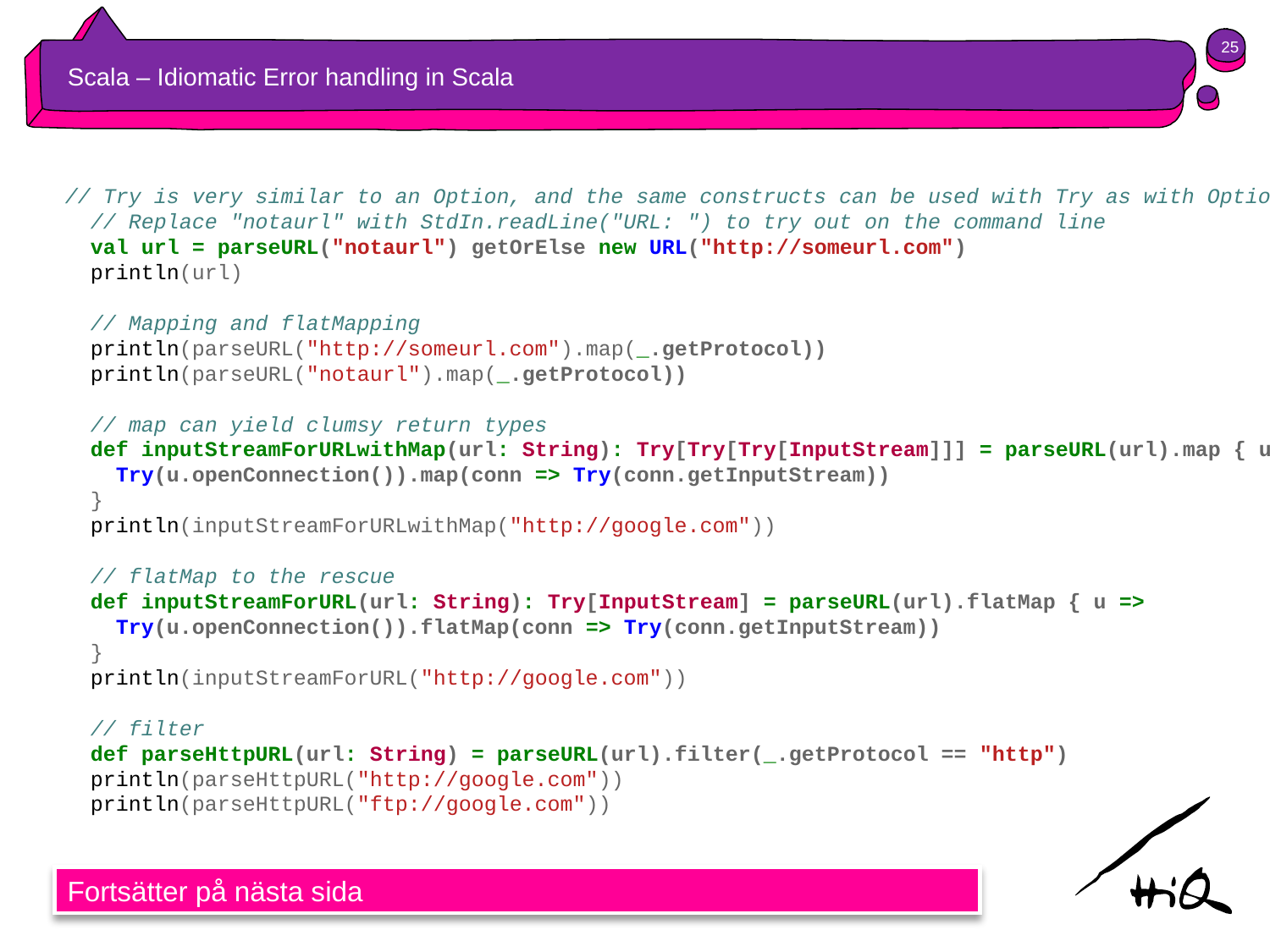

25
# Scala – Idiomatic Error handling in Scala
// Try is very similar to an Option, and the same constructs can be used with Try as with Option (and some more)
  // Replace "notaurl" with StdIn.readLine("URL: ") to try out on the command line
  val url = parseURL("notaurl") getOrElse new URL("http://someurl.com")
  println(url)

  // Mapping and flatMapping
  println(parseURL("http://someurl.com").map(_.getProtocol))
  println(parseURL("notaurl").map(_.getProtocol))

  // map can yield clumsy return types
  def inputStreamForURLwithMap(url: String): Try[Try[Try[InputStream]]] = parseURL(url).map { u =>
    Try(u.openConnection()).map(conn => Try(conn.getInputStream))
  }
  println(inputStreamForURLwithMap("http://google.com"))

  // flatMap to the rescue
  def inputStreamForURL(url: String): Try[InputStream] = parseURL(url).flatMap { u =>
    Try(u.openConnection()).flatMap(conn => Try(conn.getInputStream))
  }
  println(inputStreamForURL("http://google.com"))

  // filter
  def parseHttpURL(url: String) = parseURL(url).filter(_.getProtocol == "http")
  println(parseHttpURL("http://google.com"))
  println(parseHttpURL("ftp://google.com"))

Fortsätter på nästa sida